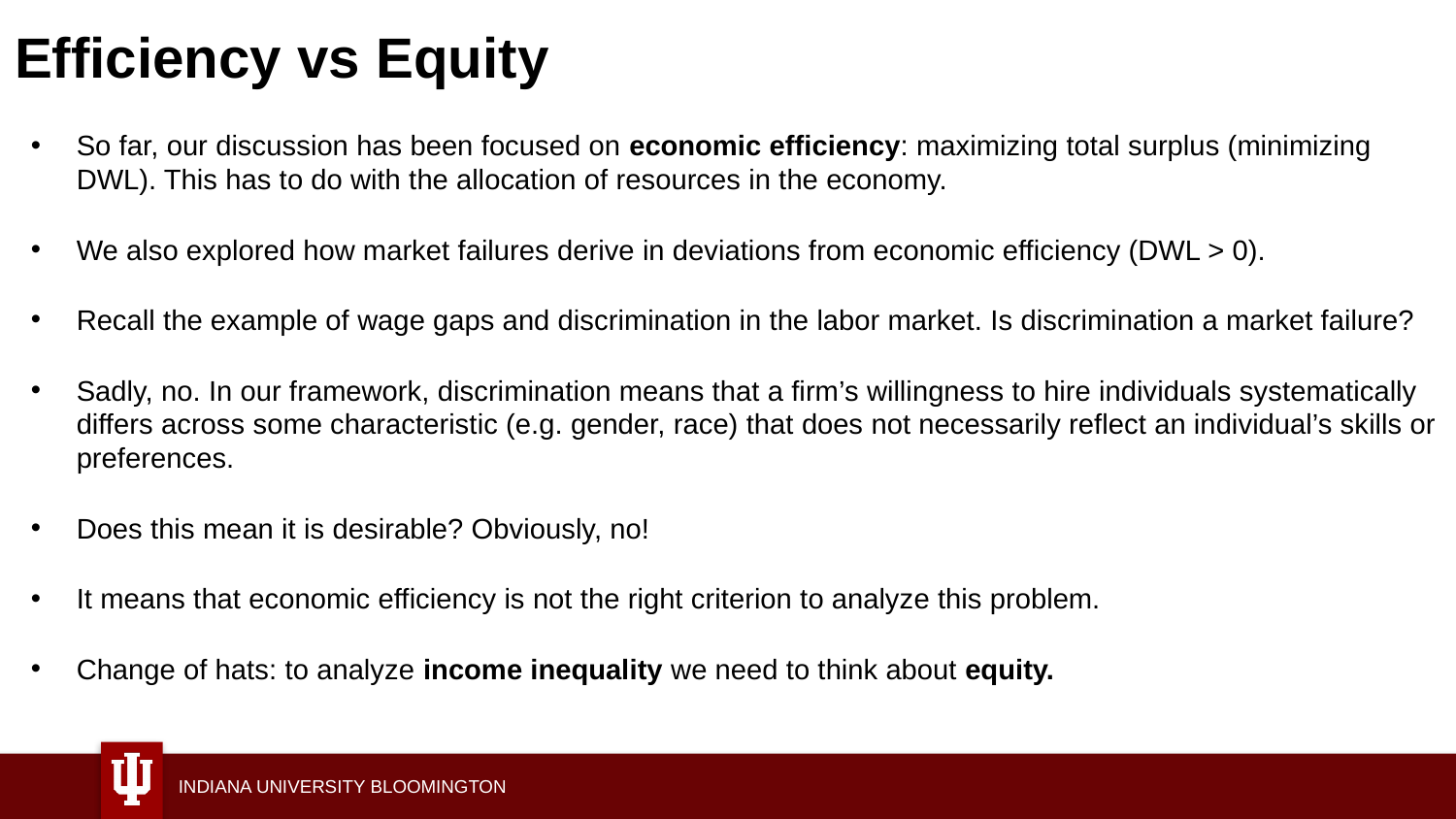

# Efficiency vs Equity
So far, our discussion has been focused on economic efficiency: maximizing total surplus (minimizing DWL). This has to do with the allocation of resources in the economy.
We also explored how market failures derive in deviations from economic efficiency (DWL > 0).
Recall the example of wage gaps and discrimination in the labor market. Is discrimination a market failure?
Sadly, no. In our framework, discrimination means that a firm’s willingness to hire individuals systematically differs across some characteristic (e.g. gender, race) that does not necessarily reflect an individual’s skills or preferences.
Does this mean it is desirable? Obviously, no!
It means that economic efficiency is not the right criterion to analyze this problem.
Change of hats: to analyze income inequality we need to think about equity.